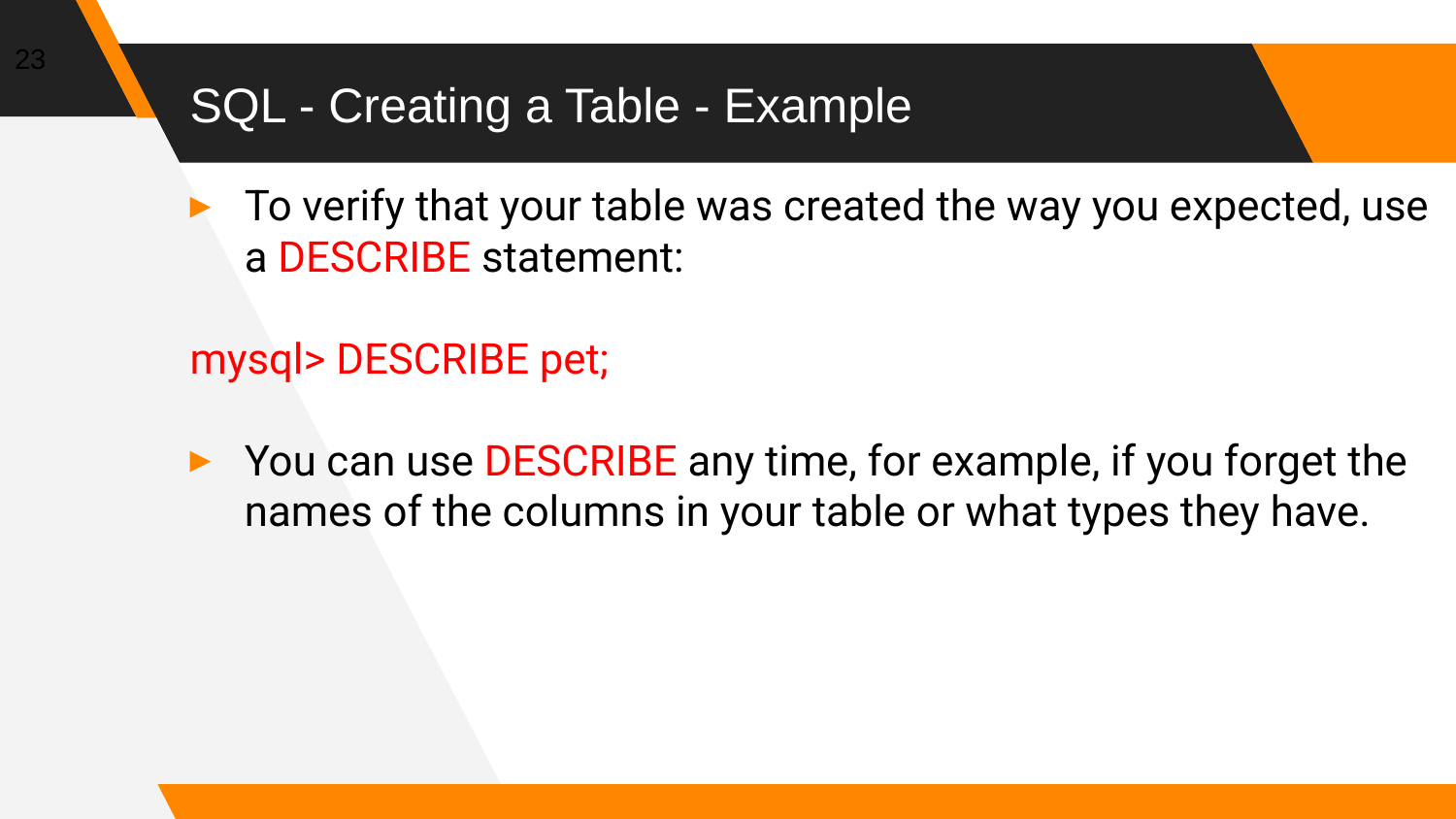

23
# SQL - Creating a Table - Example
To verify that your table was created the way you expected, use a DESCRIBE statement:

mysql> DESCRIBE pet;

You can use DESCRIBE any time, for example, if you forget the names of the columns in your table or what types they have.